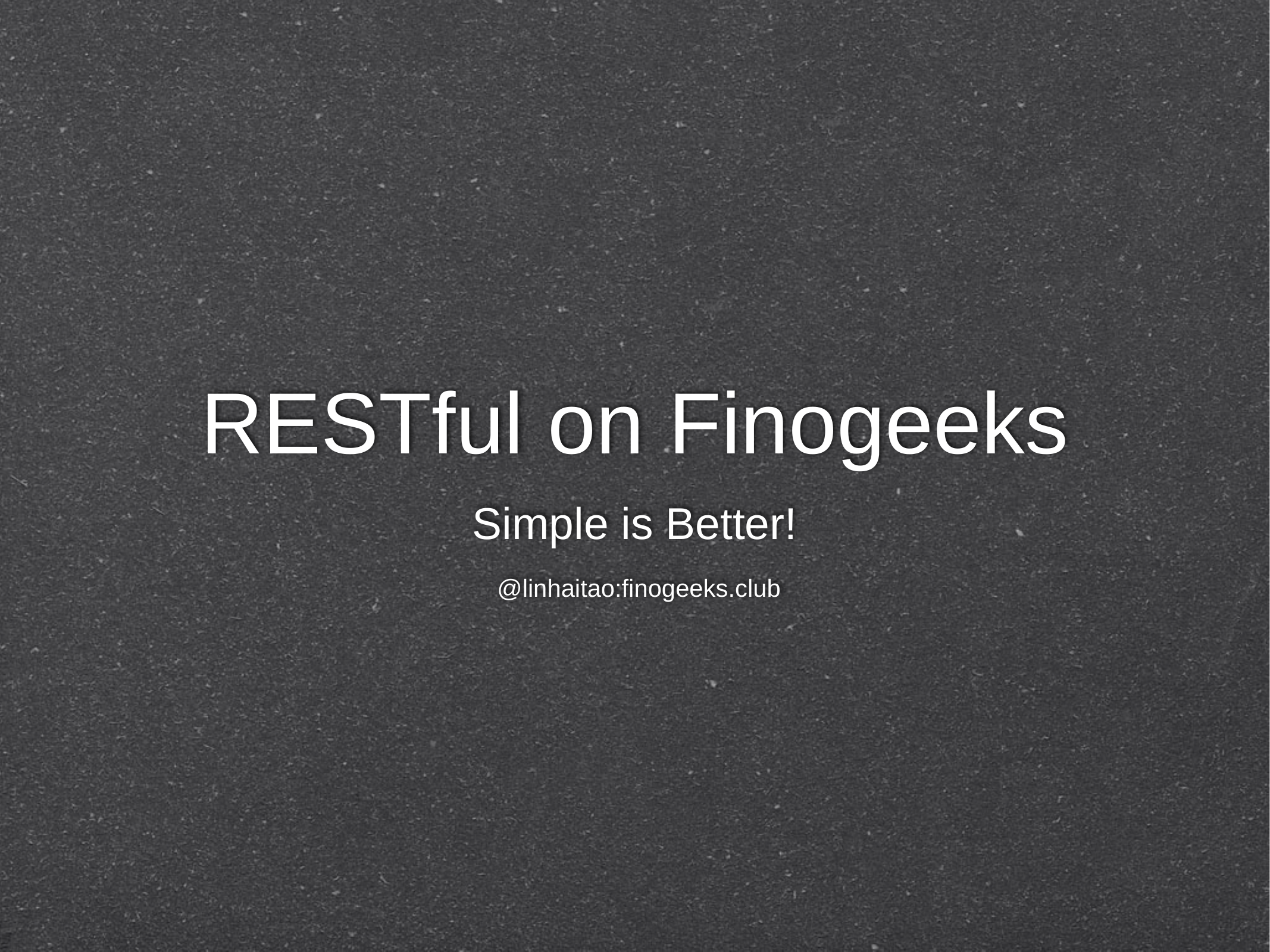

# RESTful on Finogeeks
Simple is Better!
@linhaitao:finogeeks.club